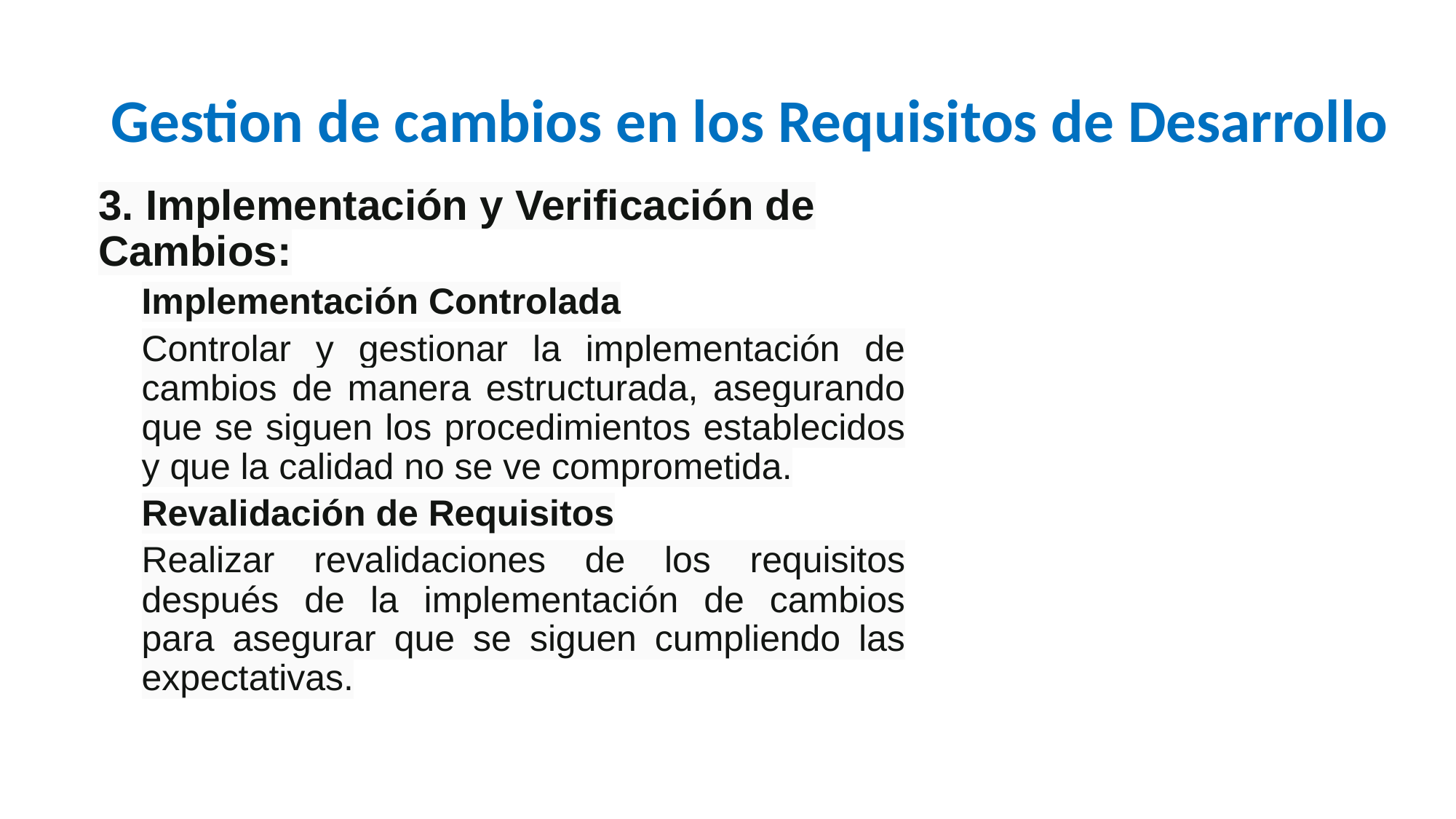

# Gestion de cambios en los Requisitos de Desarrollo
3. Implementación y Verificación de Cambios:
Implementación Controlada
Controlar y gestionar la implementación de cambios de manera estructurada, asegurando que se siguen los procedimientos establecidos y que la calidad no se ve comprometida.
Revalidación de Requisitos
Realizar revalidaciones de los requisitos después de la implementación de cambios para asegurar que se siguen cumpliendo las expectativas.